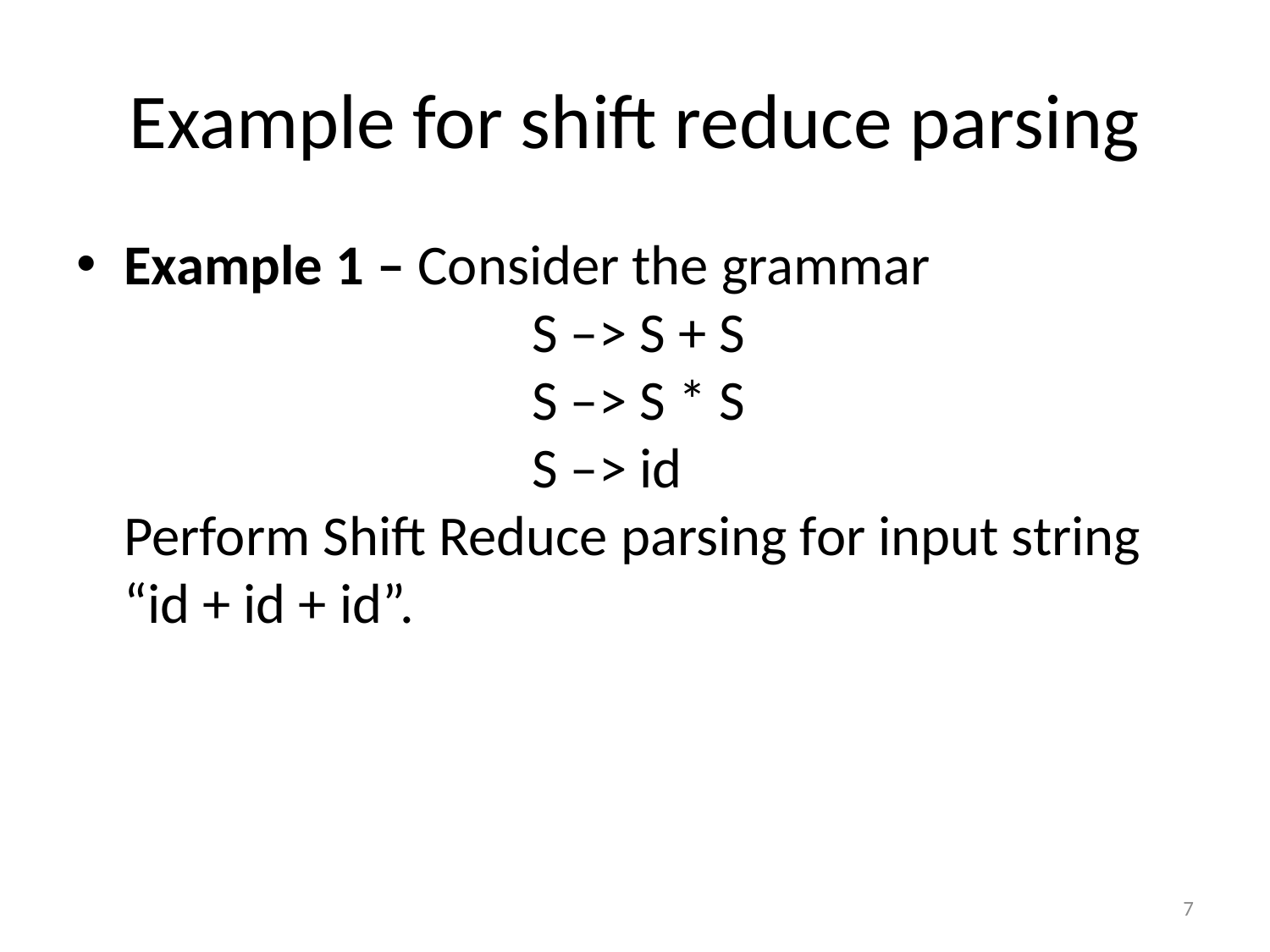

# Example for shift reduce parsing
Example 1 – Consider the grammar
        S –> S + S
        S –> S * S
        S –> id
Perform Shift Reduce parsing for input string “id + id + id”.
7